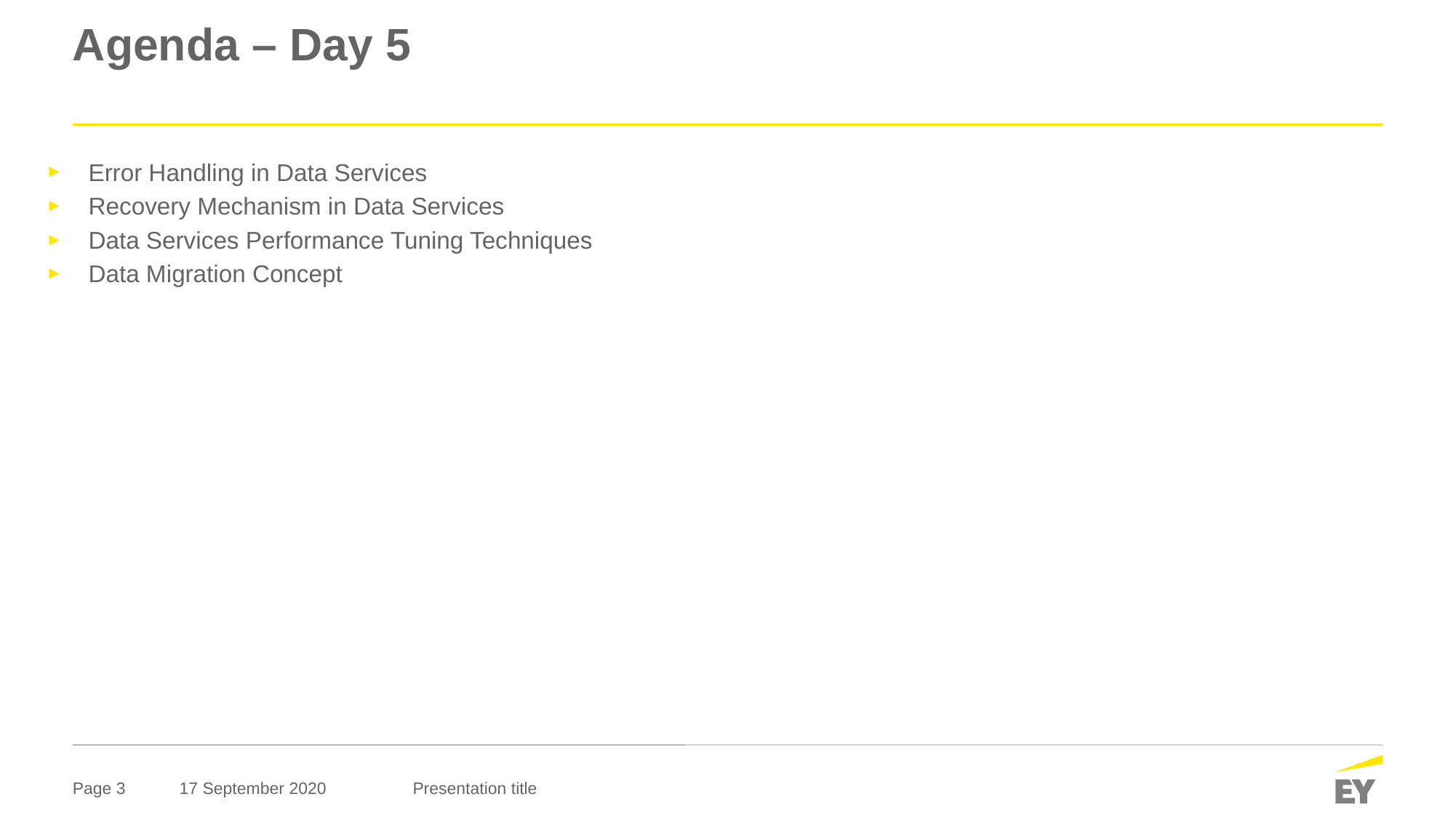

# Agenda – Day 5
Error Handling in Data Services
Recovery Mechanism in Data Services
Data Services Performance Tuning Techniques
Data Migration Concept